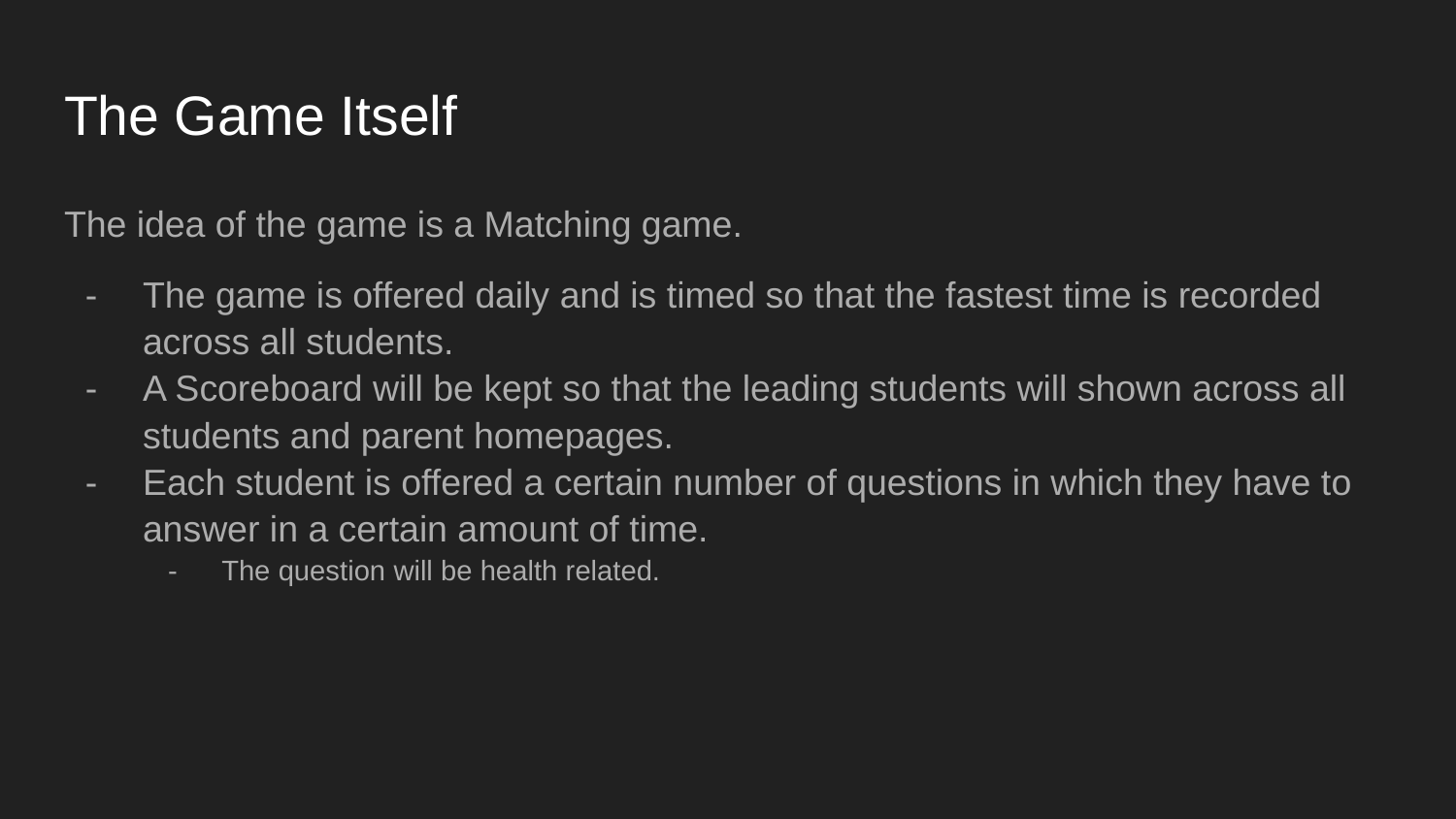

# The Game Itself
The idea of the game is a Matching game.
The game is offered daily and is timed so that the fastest time is recorded across all students.
A Scoreboard will be kept so that the leading students will shown across all students and parent homepages.
Each student is offered a certain number of questions in which they have to answer in a certain amount of time.
The question will be health related.